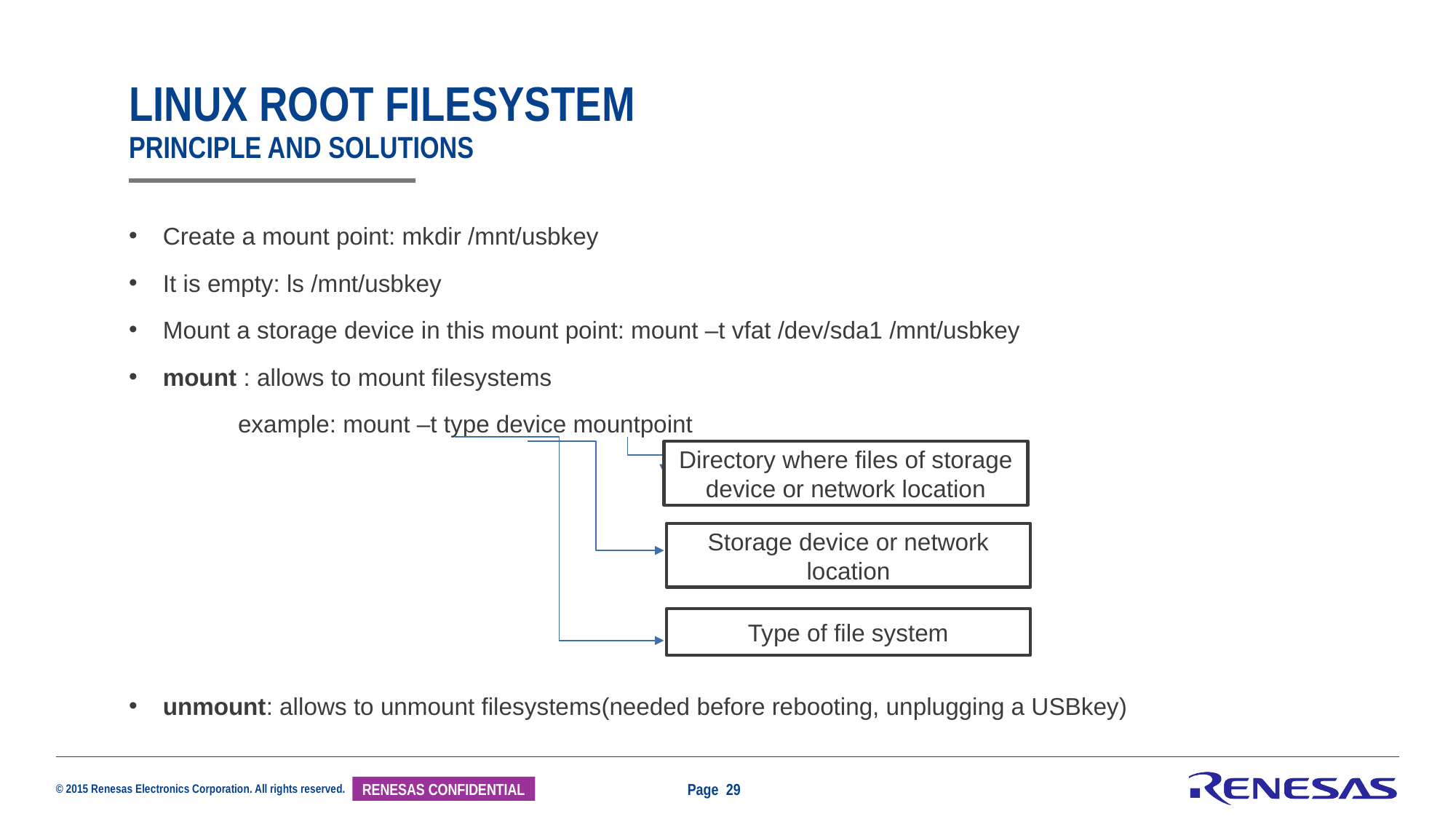

# Linux root filesystem principle and solutions
Create a mount point: mkdir /mnt/usbkey
It is empty: ls /mnt/usbkey
Mount a storage device in this mount point: mount –t vfat /dev/sda1 /mnt/usbkey
mount : allows to mount filesystems
	example: mount –t type device mountpoint

unmount: allows to unmount filesystems(needed before rebooting, unplugging a USBkey)
Directory where files of storage device or network location
Storage device or network location
Type of file system
Page  29